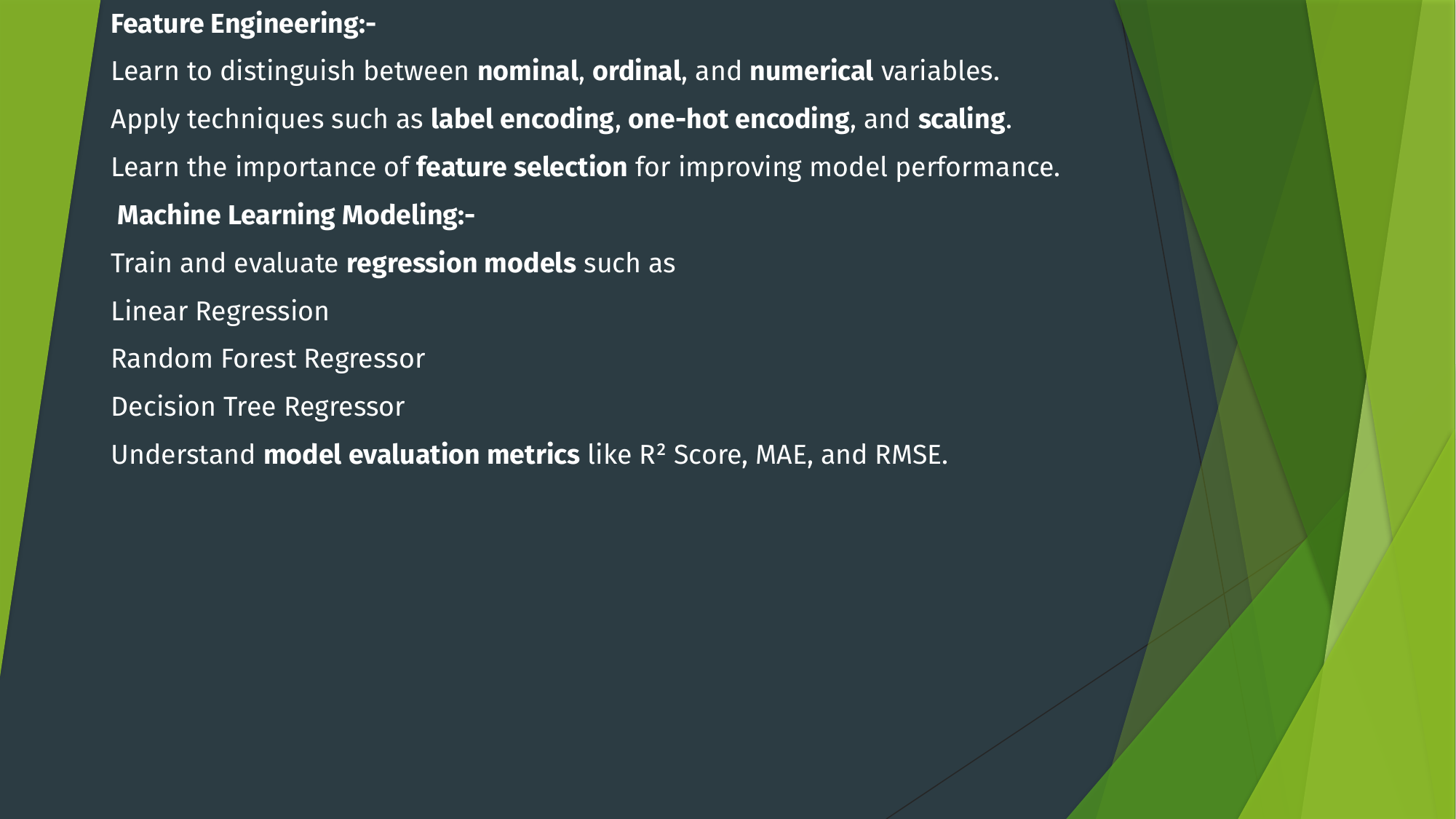

Feature Engineering:-
Learn to distinguish between nominal, ordinal, and numerical variables.
Apply techniques such as label encoding, one-hot encoding, and scaling.
Learn the importance of feature selection for improving model performance.
 Machine Learning Modeling:-
Train and evaluate regression models such as
Linear Regression
Random Forest Regressor
Decision Tree Regressor
Understand model evaluation metrics like R² Score, MAE, and RMSE.